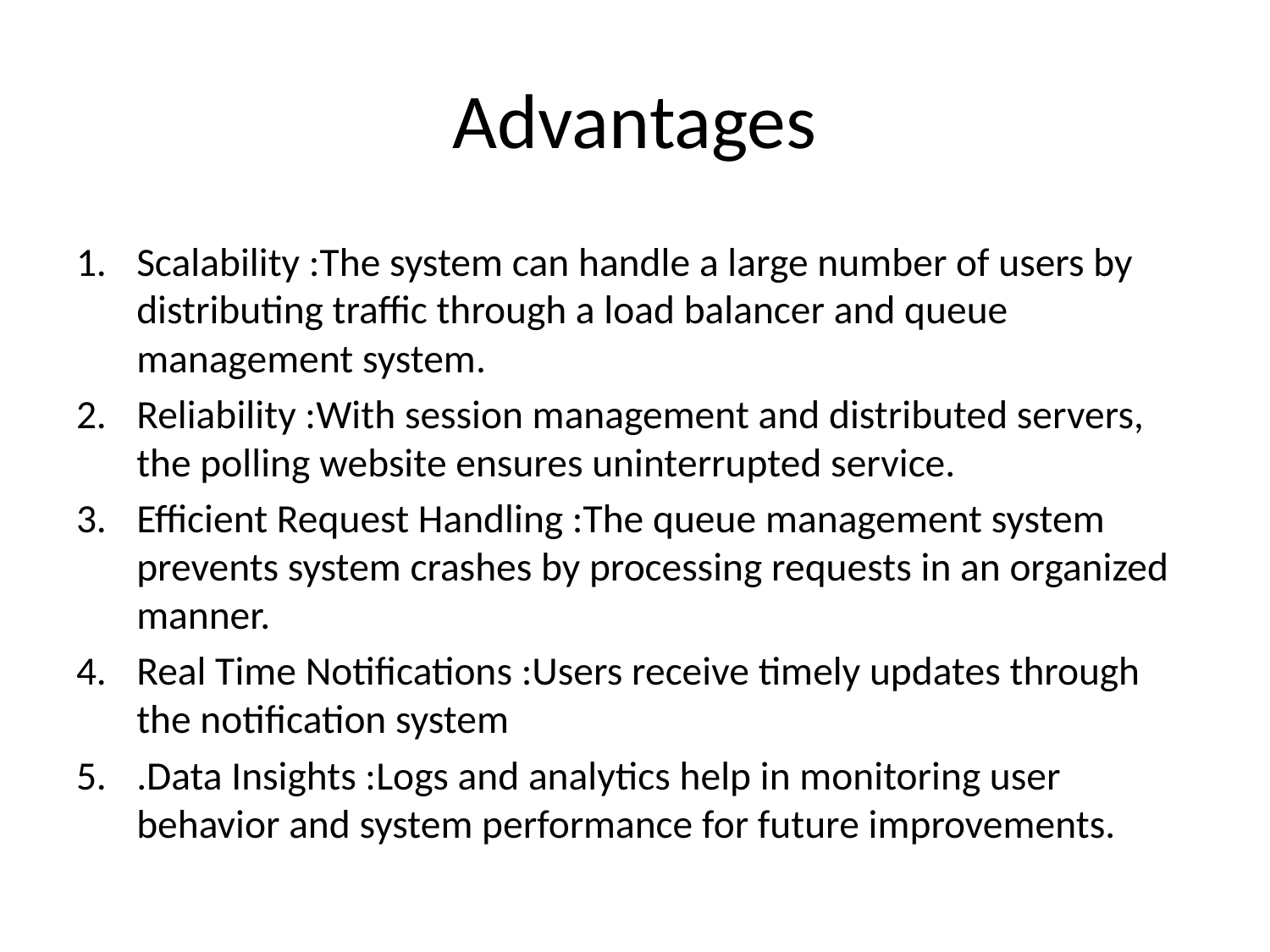

# Advantages
Scalability :The system can handle a large number of users by distributing traffic through a load balancer and queue management system.
Reliability :With session management and distributed servers, the polling website ensures uninterrupted service.
Efficient Request Handling :The queue management system prevents system crashes by processing requests in an organized manner.
Real Time Notifications :Users receive timely updates through the notification system
.Data Insights :Logs and analytics help in monitoring user behavior and system performance for future improvements.